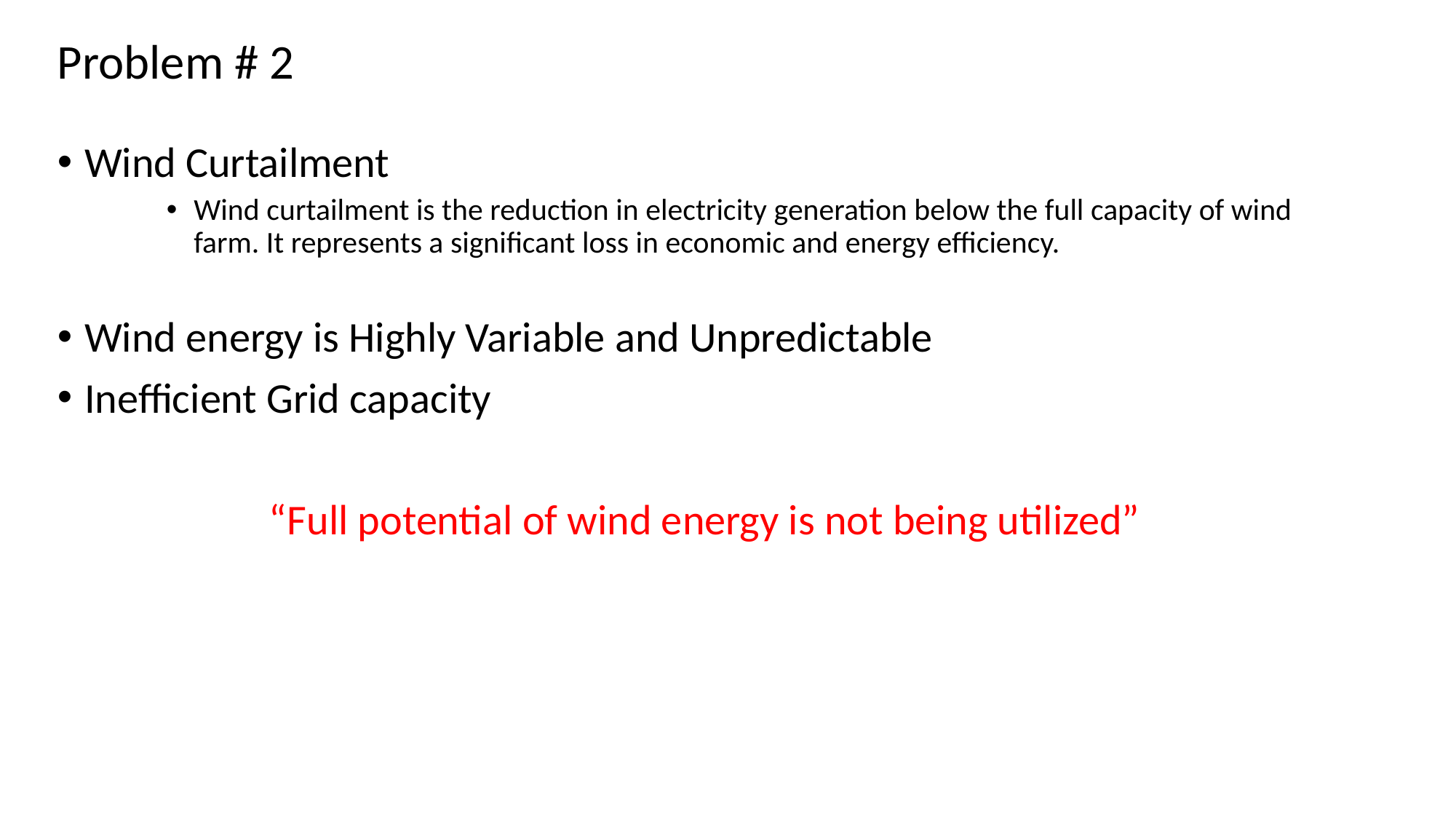

Problem # 2
Wind Curtailment
Wind curtailment is the reduction in electricity generation below the full capacity of wind farm. It represents a significant loss in economic and energy efficiency.

Wind energy is Highly Variable and Unpredictable
Inefficient Grid capacity

                      “Full potential of wind energy is not being utilized”

3